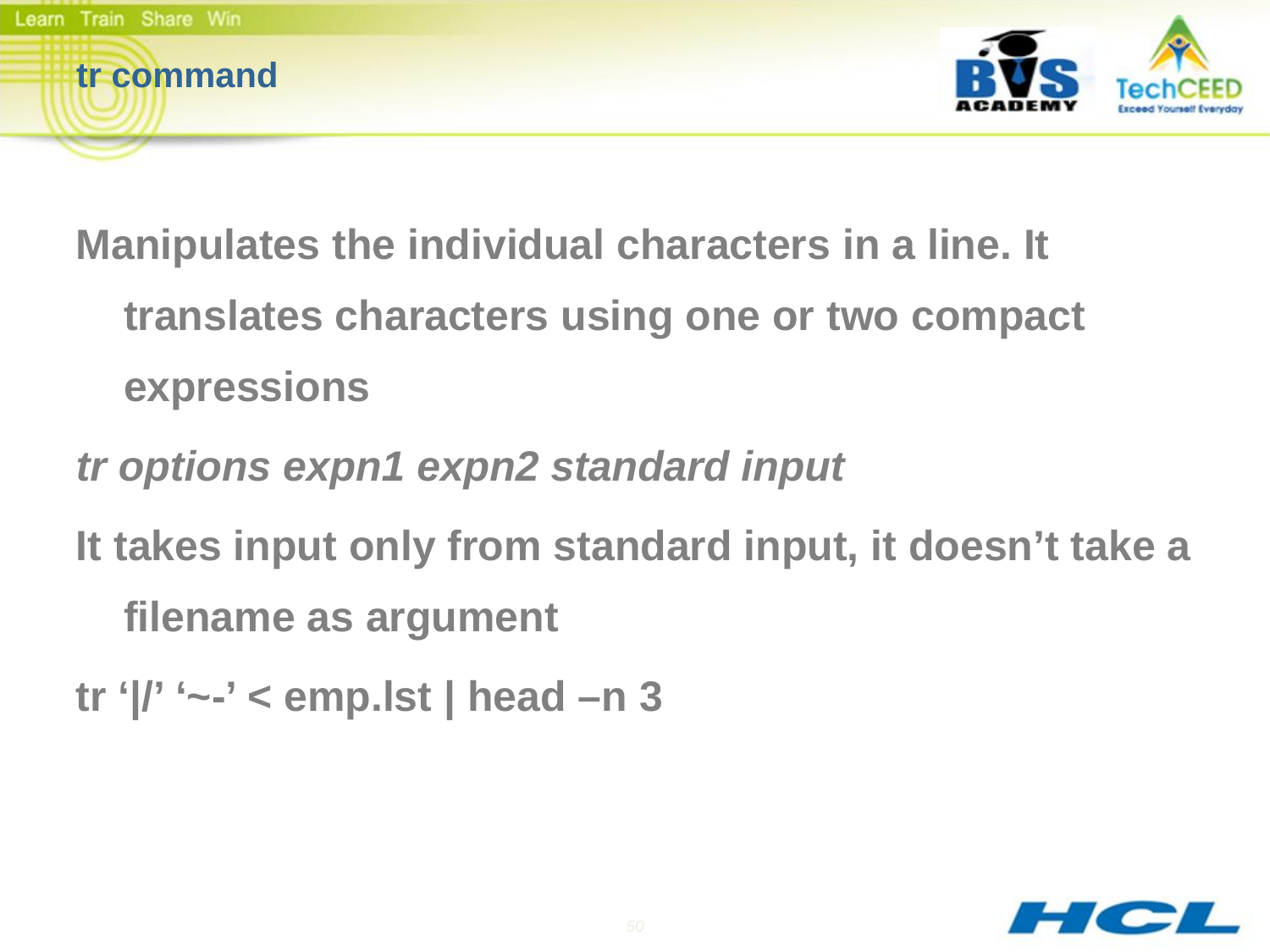

# tr command
Manipulates the individual characters in a line. It translates characters using one or two compact expressions
tr options expn1 expn2 standard input
It takes input only from standard input, it doesn’t take a filename as argument
tr ‘|/’ ‘~-’ < emp.lst | head –n 3
50